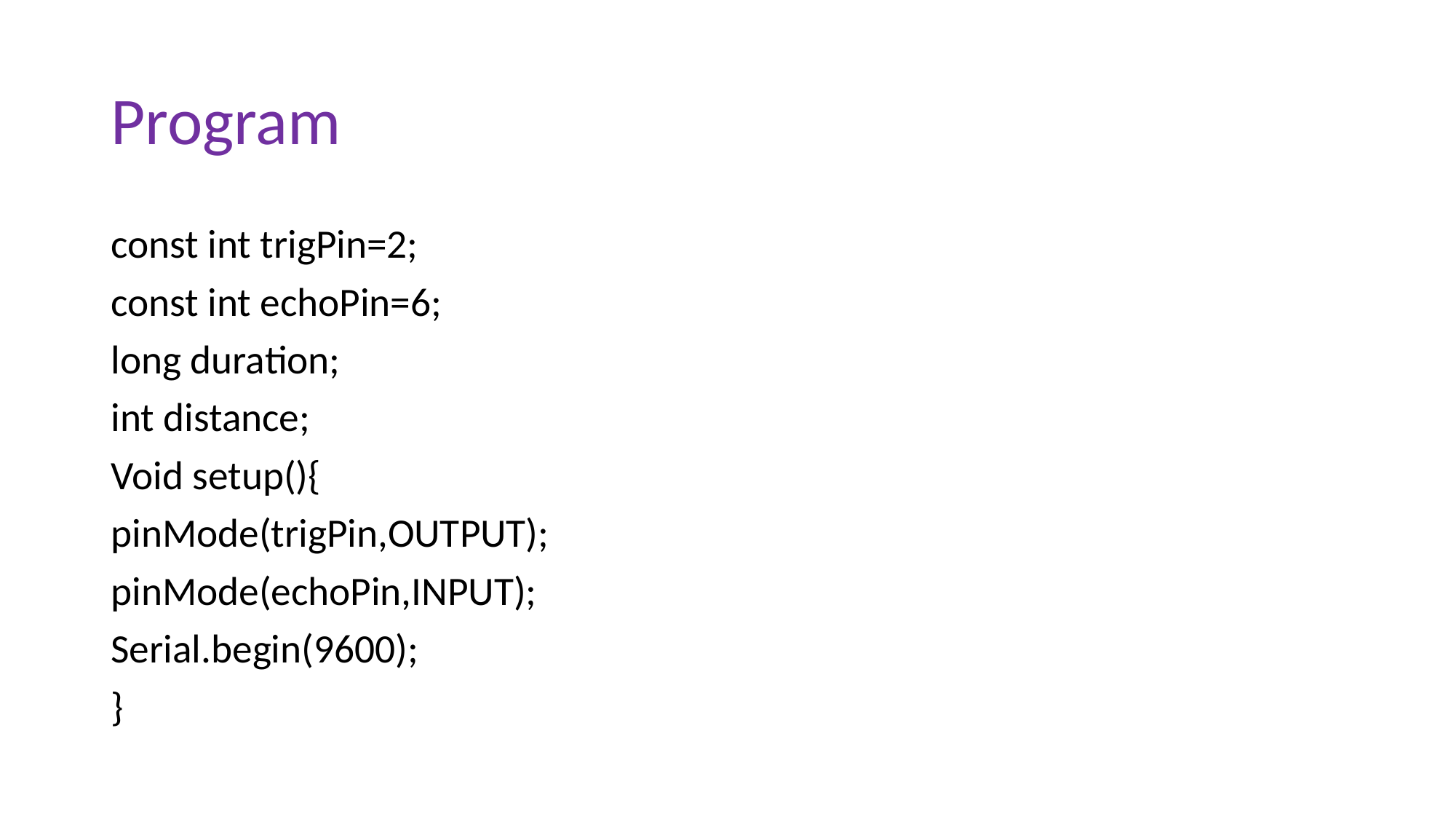

# Program
const int trigPin=2;
const int echoPin=6;
long duration;
int distance;
Void setup(){
pinMode(trigPin,OUTPUT);
pinMode(echoPin,INPUT);
Serial.begin(9600);
}